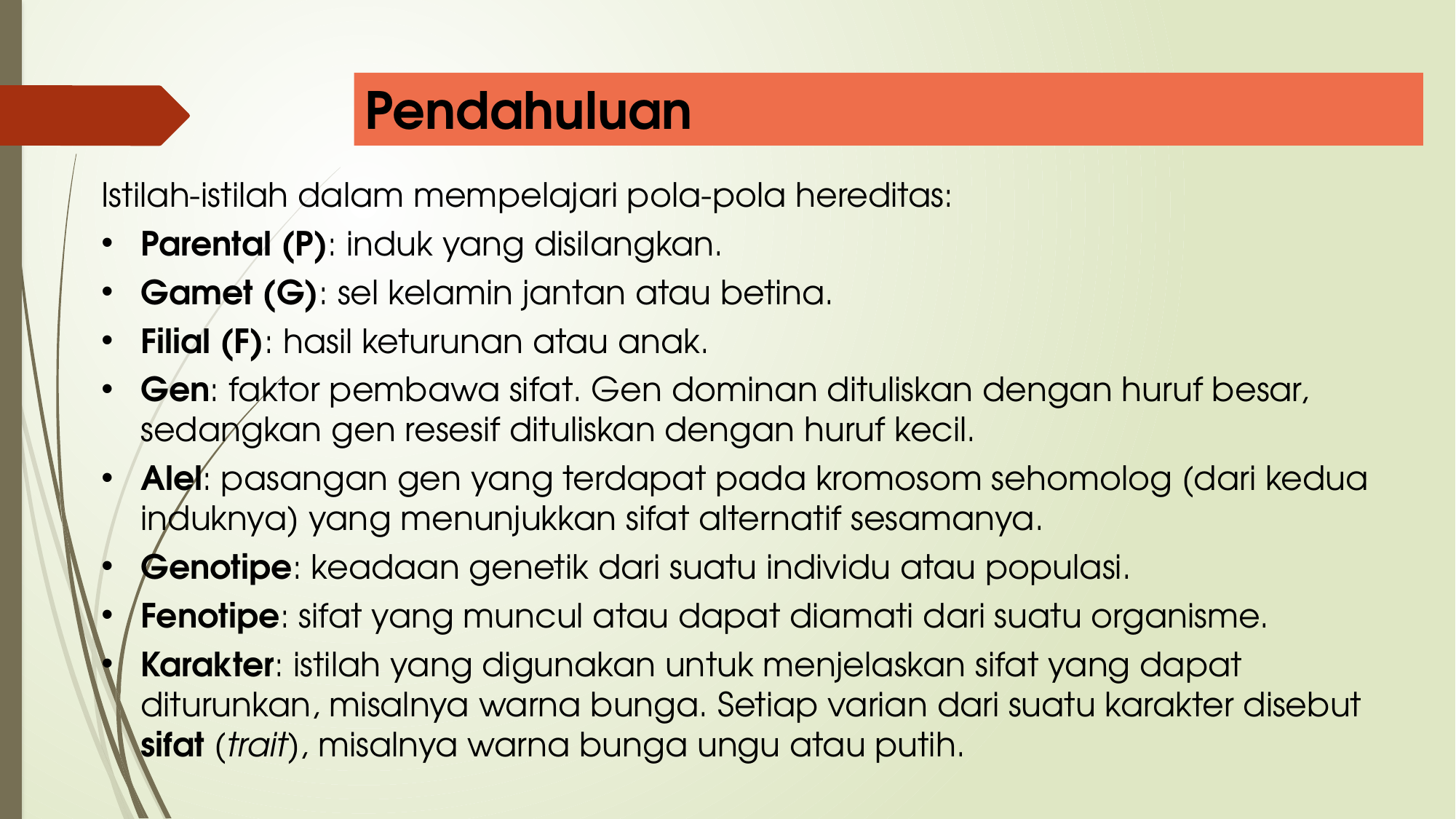

# Pendahuluan
Istilah-istilah dalam mempelajari pola-pola hereditas:
Parental (P): induk yang disilangkan.
Gamet (G): sel kelamin jantan atau betina.
Filial (F): hasil keturunan atau anak.
Gen: faktor pembawa sifat. Gen dominan dituliskan dengan huruf besar, sedangkan gen resesif dituliskan dengan huruf kecil.
Alel: pasangan gen yang terdapat pada kromosom sehomolog (dari kedua induknya) yang menunjukkan sifat alternatif sesamanya.
Genotipe: keadaan genetik dari suatu individu atau populasi.
Fenotipe: sifat yang muncul atau dapat diamati dari suatu organisme.
Karakter: istilah yang digunakan untuk menjelaskan sifat yang dapat diturunkan, misalnya warna bunga. Setiap varian dari suatu karakter disebut sifat (trait), misalnya warna bunga ungu atau putih.